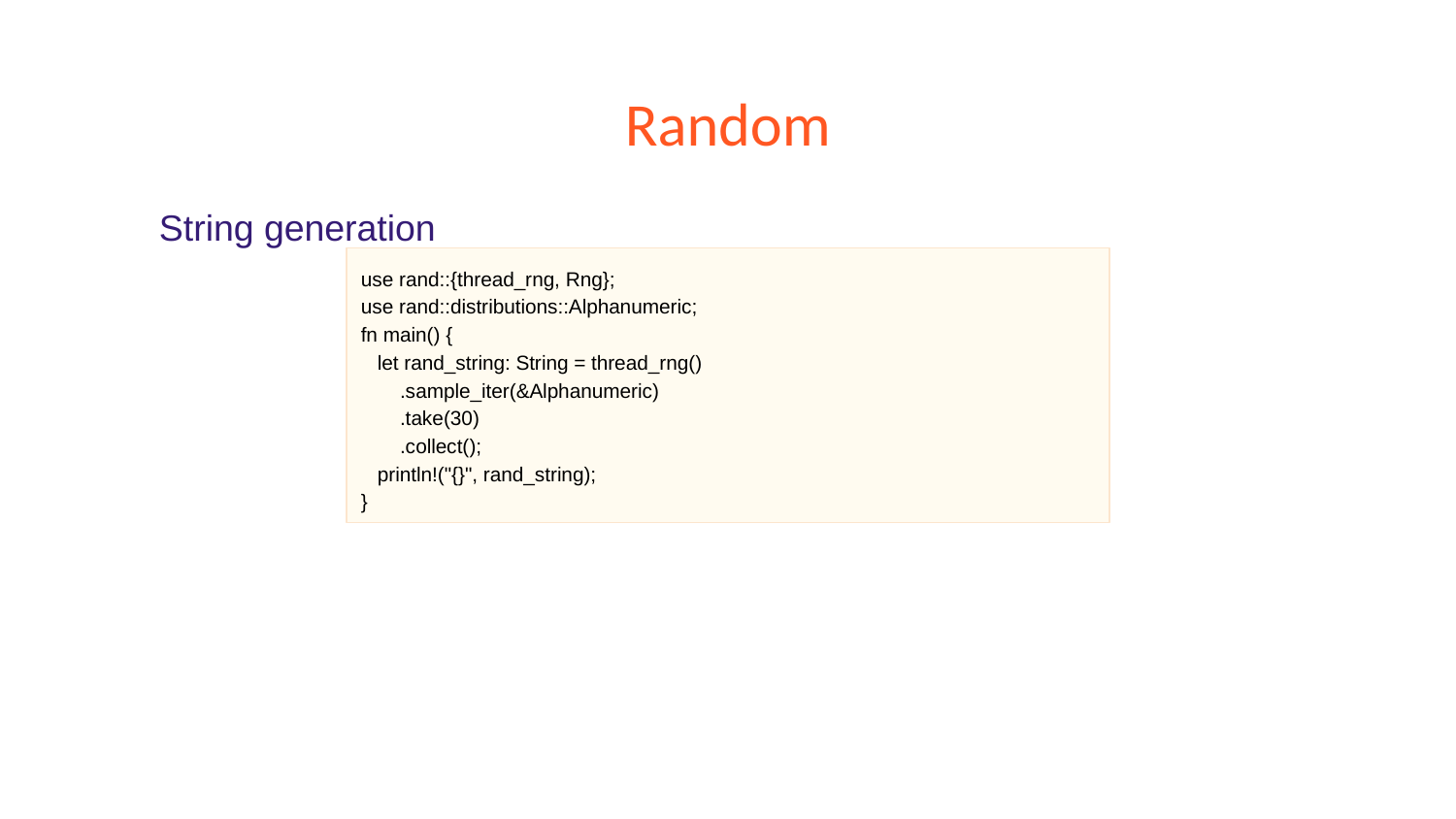

# Random
String generation
use rand::{thread_rng, Rng};
use rand::distributions::Alphanumeric;
fn main() {
   let rand_string: String = thread_rng()
       .sample_iter(&Alphanumeric)
       .take(30)
       .collect();
   println!("{}", rand_string);
}